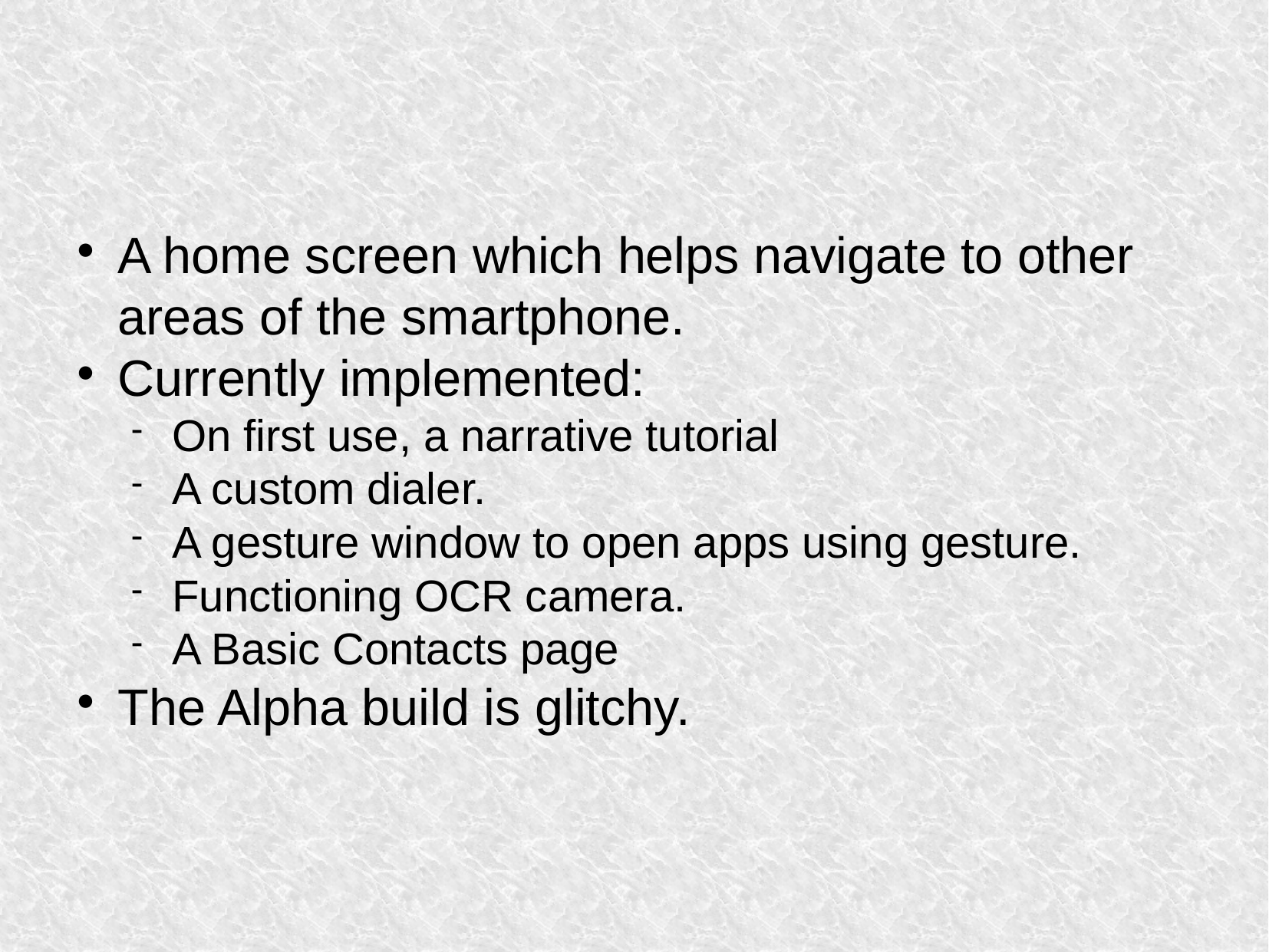

A home screen which helps navigate to other areas of the smartphone.
Currently implemented:
On first use, a narrative tutorial
A custom dialer.
A gesture window to open apps using gesture.
Functioning OCR camera.
A Basic Contacts page
The Alpha build is glitchy.